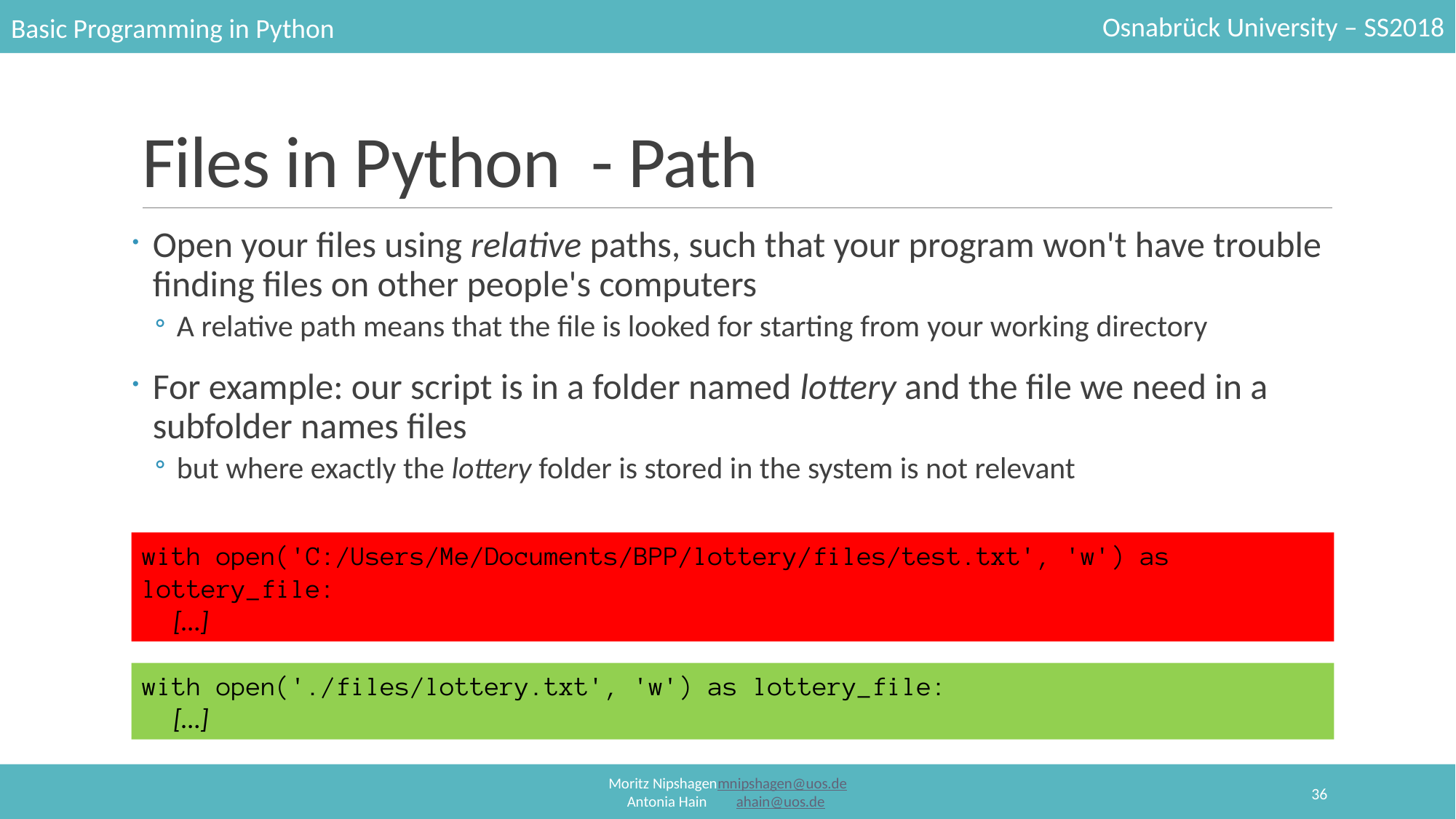

# Files in Python  - Path
Open your files using relative paths, such that your program won't have trouble finding files on other people's computers
A relative path means that the file is looked for starting from your working directory
For example: our script is in a folder named lottery and the file we need in a subfolder names files
but where exactly the lottery folder is stored in the system is not relevant
with open('C:/Users/Me/Documents/BPP/lottery/files/test.txt', 'w') as lottery_file:
     […]
with open('./files/lottery.txt', 'w') as lottery_file:
     […]
36